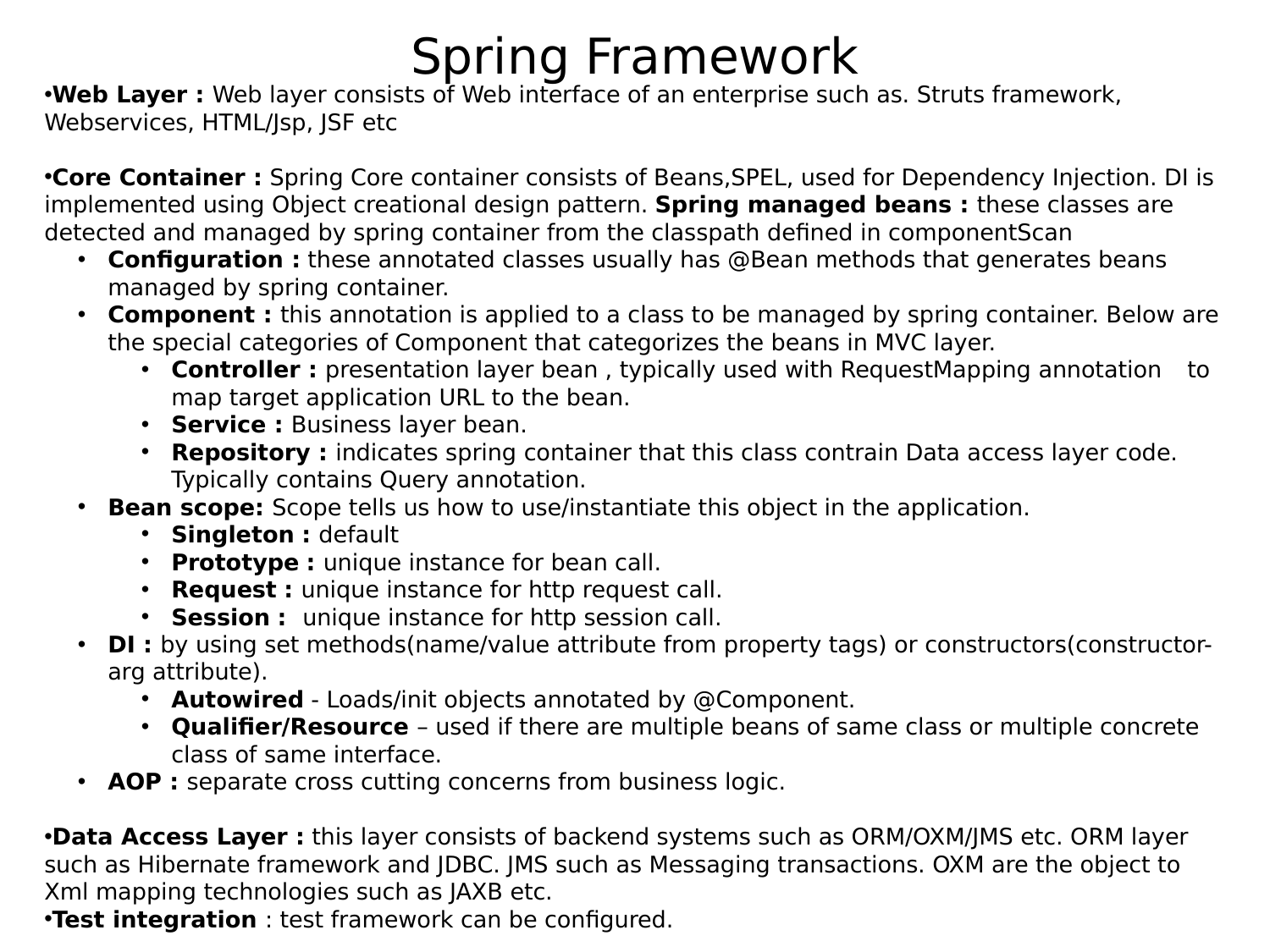

Spring Framework
Web Layer : Web layer consists of Web interface of an enterprise such as. Struts framework, Webservices, HTML/Jsp, JSF etc
Core Container : Spring Core container consists of Beans,SPEL, used for Dependency Injection. DI is implemented using Object creational design pattern. Spring managed beans : these classes are detected and managed by spring container from the classpath defined in componentScan
Configuration : these annotated classes usually has @Bean methods that generates beans managed by spring container.
Component : this annotation is applied to a class to be managed by spring container. Below are the special categories of Component that categorizes the beans in MVC layer.
Controller : presentation layer bean , typically used with RequestMapping annotation  	to map target application URL to the bean.
Service : Business layer bean.
Repository : indicates spring container that this class contrain Data access layer code. Typically contains Query annotation.
Bean scope: Scope tells us how to use/instantiate this object in the application.
Singleton : default
Prototype : unique instance for bean call.
Request : unique instance for http request call.
Session :  unique instance for http session call.
DI : by using set methods(name/value attribute from property tags) or constructors(constructor-arg attribute).
Autowired - Loads/init objects annotated by @Component.
Qualifier/Resource – used if there are multiple beans of same class or multiple concrete class of same interface.
AOP : separate cross cutting concerns from business logic.
Data Access Layer : this layer consists of backend systems such as ORM/OXM/JMS etc. ORM layer such as Hibernate framework and JDBC. JMS such as Messaging transactions. OXM are the object to Xml mapping technologies such as JAXB etc.
Test integration : test framework can be configured.